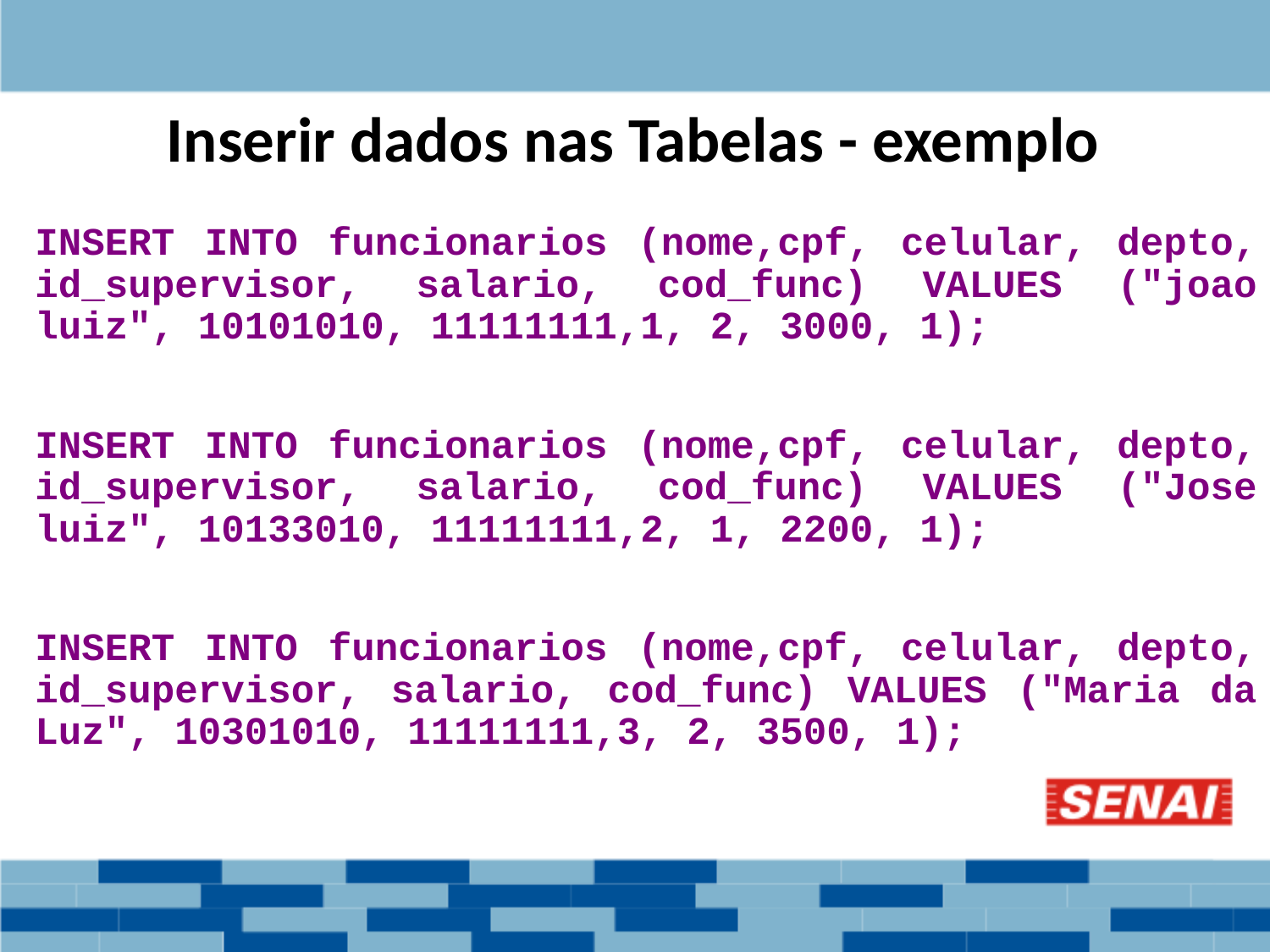

Inserir dados nas Tabelas - exemplo

INSERT INTO funcionarios (nome,cpf, celular, depto, id_supervisor, salario, cod_func) VALUES ("joao luiz", 10101010, 11111111,1, 2, 3000, 1);

INSERT INTO funcionarios (nome,cpf, celular, depto, id_supervisor, salario, cod_func) VALUES ("Jose luiz", 10133010, 11111111,2, 1, 2200, 1);

INSERT INTO funcionarios (nome,cpf, celular, depto, id_supervisor, salario, cod_func) VALUES ("Maria da Luz", 10301010, 11111111,3, 2, 3500, 1);